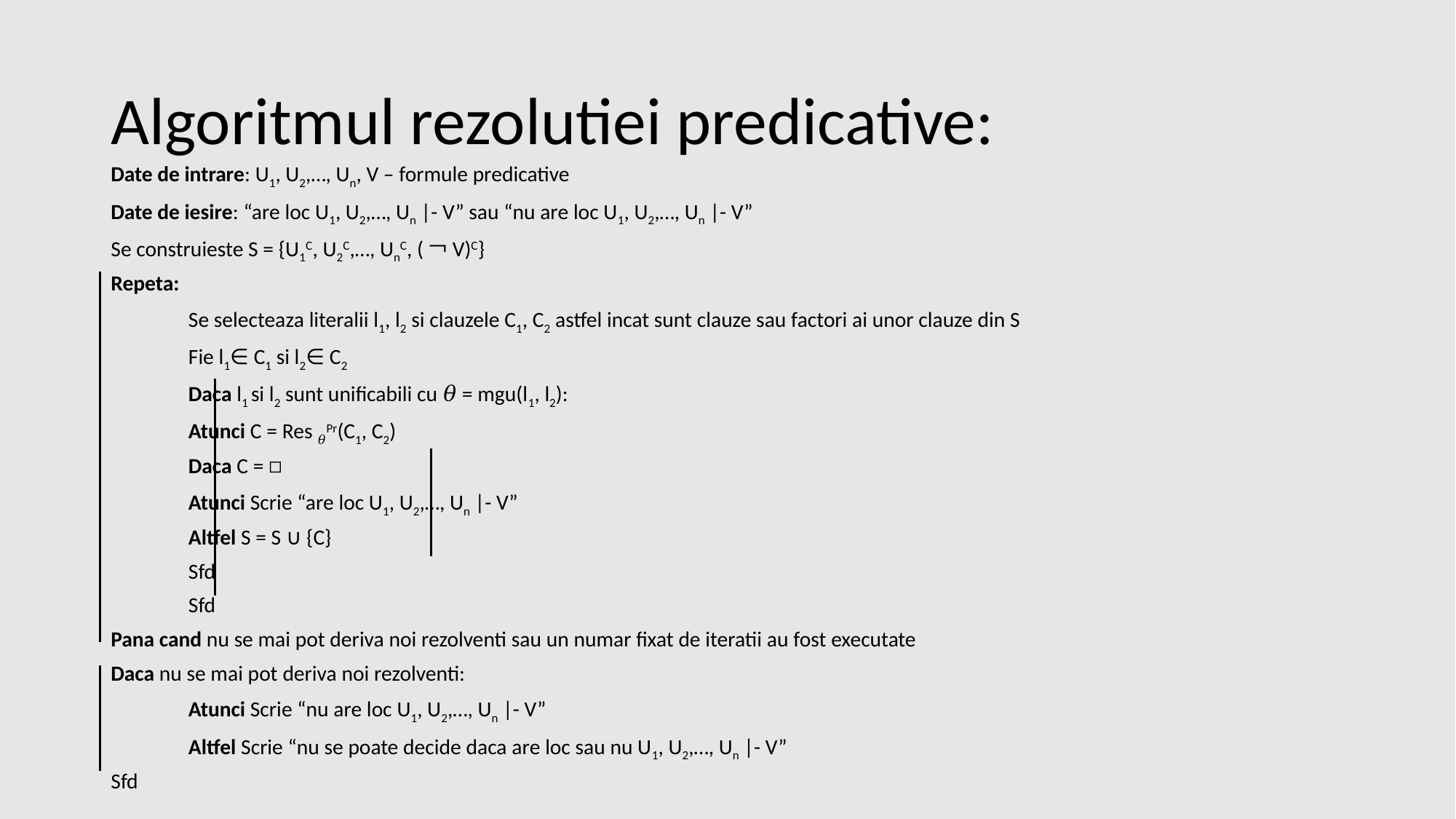

# Algoritmul rezolutiei predicative:
Date de intrare: U1, U2,…, Un, V – formule predicative
Date de iesire: “are loc U1, U2,…, Un |- V” sau “nu are loc U1, U2,…, Un |- V”
Se construieste S = {U1C, U2C,…, UnC, (￢V)C}
Repeta:
	Se selecteaza literalii l1, l2 si clauzele C1, C2 astfel incat sunt clauze sau factori ai unor clauze din S
	Fie l1∈ C1 si l2∈ C2
	Daca l1 si l2 sunt unificabili cu 𝜃 = mgu(l1, l2):
		Atunci C = Res 𝜃Pr(C1, C2)
			Daca C = ◻︎
				Atunci Scrie “are loc U1, U2,…, Un |- V”
				Altfel S = S ∪ {C}
			Sfd
	Sfd
Pana cand nu se mai pot deriva noi rezolventi sau un numar fixat de iteratii au fost executate
Daca nu se mai pot deriva noi rezolventi:
	Atunci Scrie “nu are loc U1, U2,…, Un |- V”
	Altfel Scrie “nu se poate decide daca are loc sau nu U1, U2,…, Un |- V”
Sfd